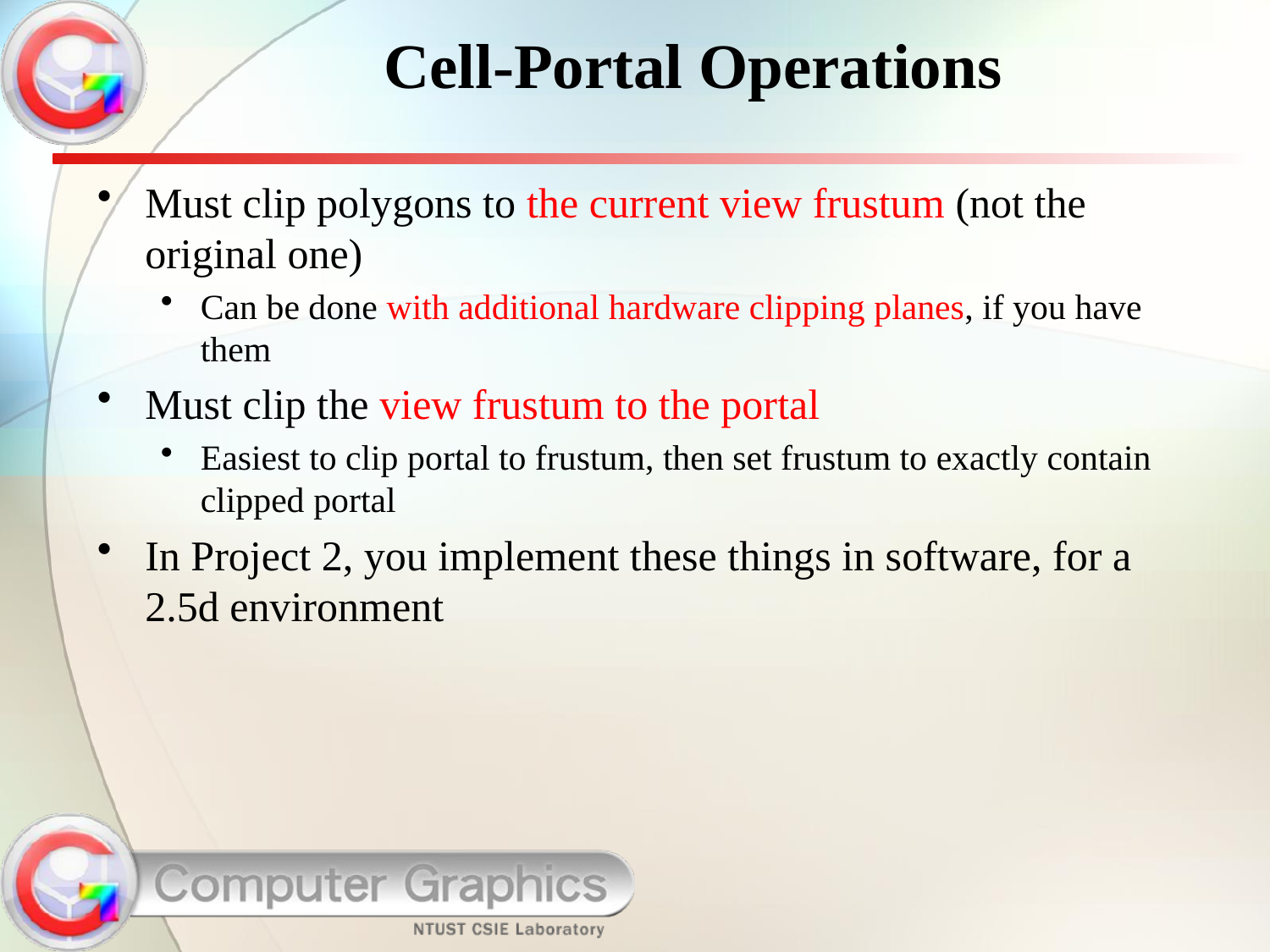

# Cell-Portal Operations
Must clip polygons to the current view frustum (not the original one)
Can be done with additional hardware clipping planes, if you have them
Must clip the view frustum to the portal
Easiest to clip portal to frustum, then set frustum to exactly contain clipped portal
In Project 2, you implement these things in software, for a 2.5d environment